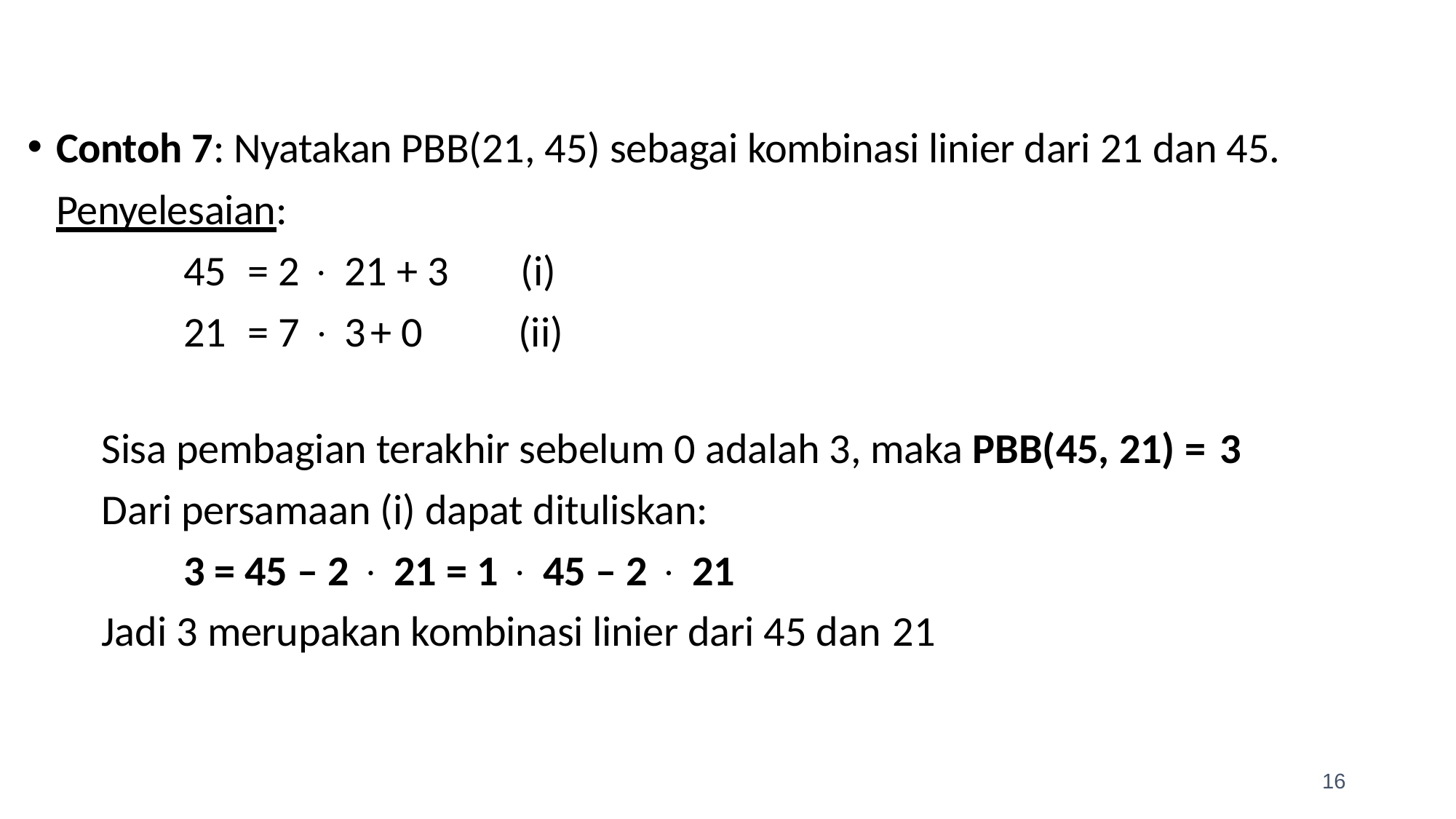

Contoh 7: Nyatakan PBB(21, 45) sebagai kombinasi linier dari 21 dan 45.  Penyelesaian:
45	= 2 ⋅ 21 + 3
21	= 7 ⋅ 3	+ 0
(i)
(ii)
Sisa pembagian terakhir sebelum 0 adalah 3, maka PBB(45, 21) = 3
Dari persamaan (i) dapat dituliskan:
3 = 45 – 2 ⋅ 21 = 1 ⋅ 45 – 2 ⋅ 21
Jadi 3 merupakan kombinasi linier dari 45 dan 21
16